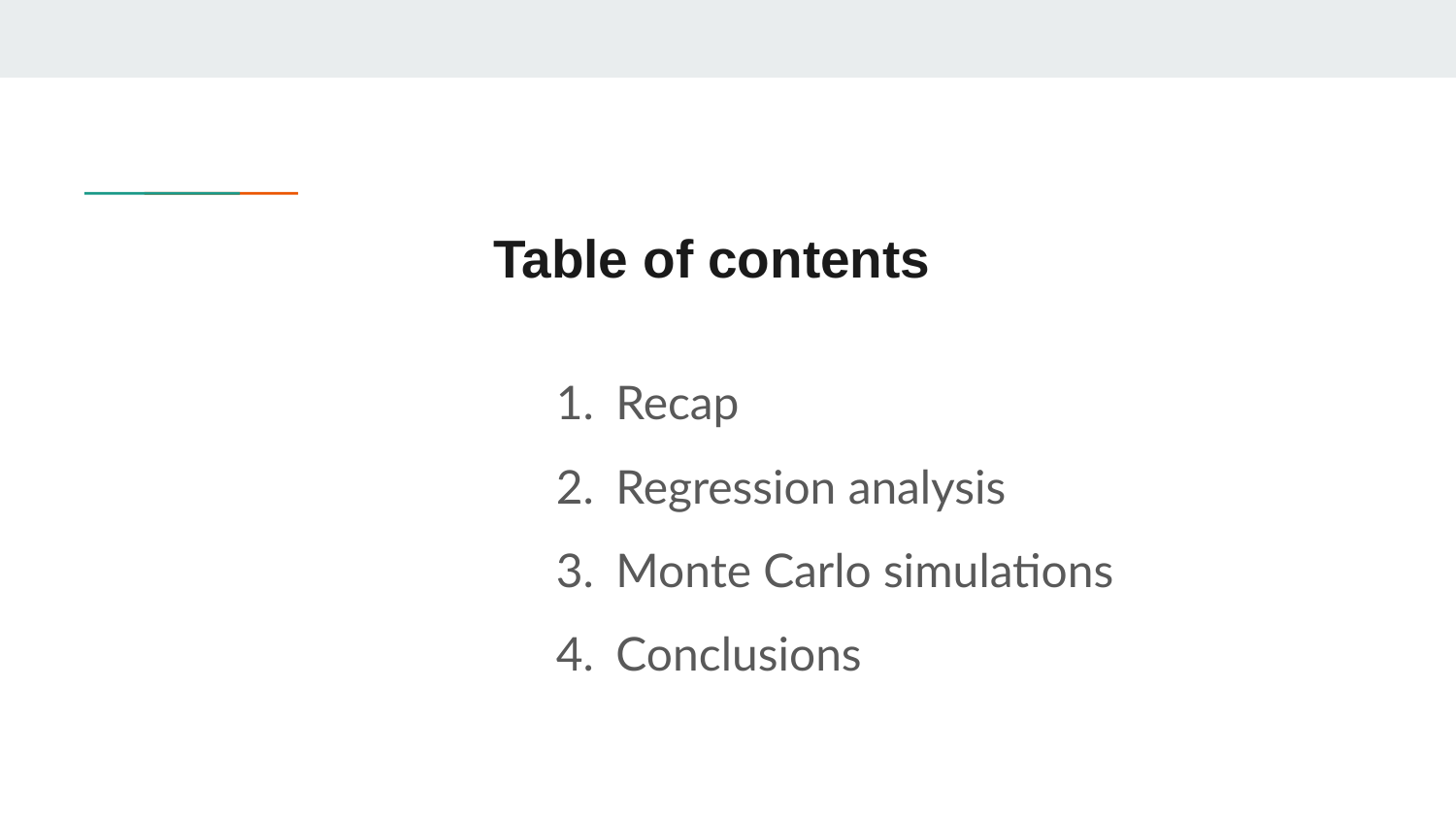

# Table of contents
Recap
Regression analysis
Monte Carlo simulations
Conclusions